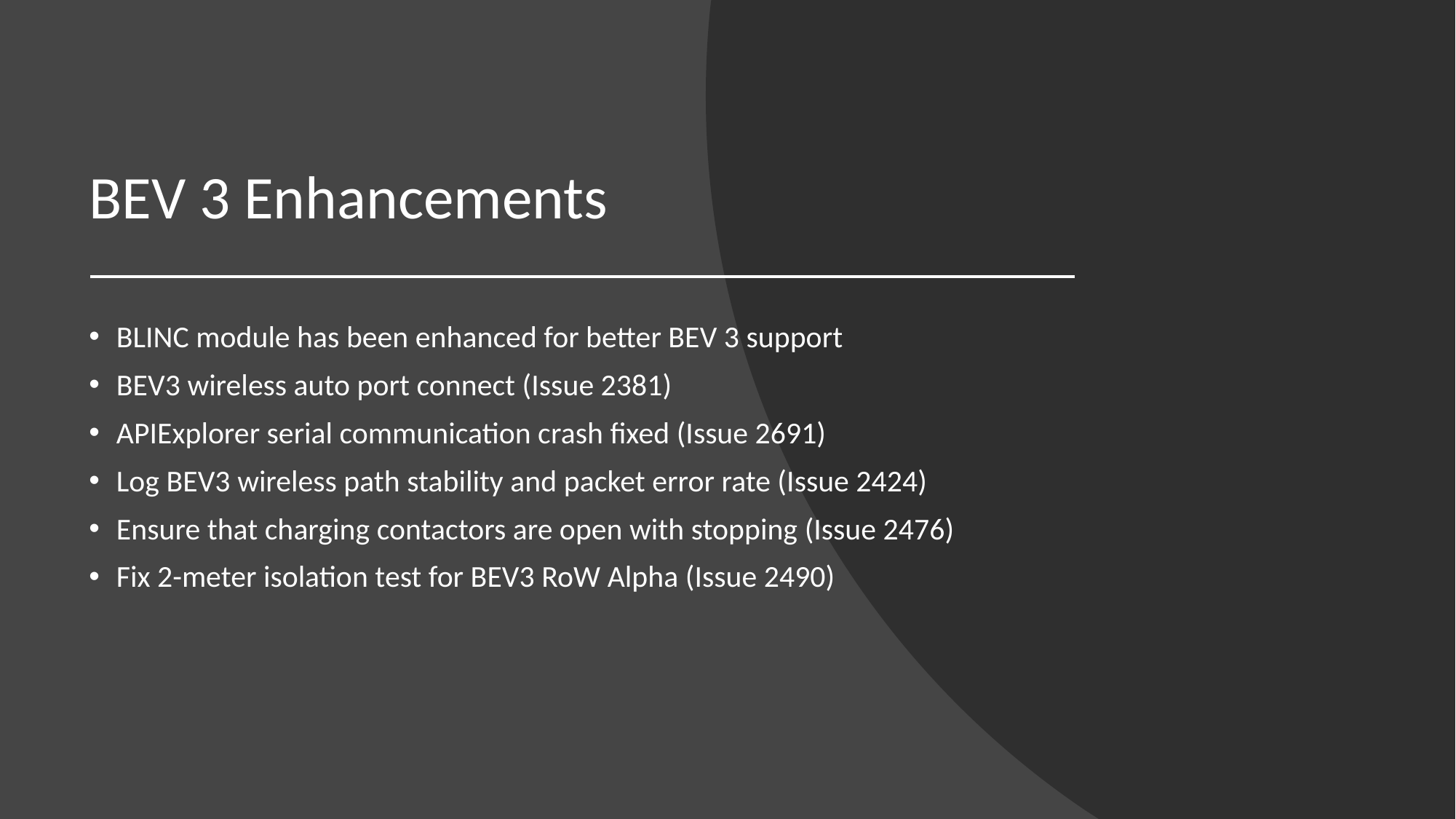

# BEV 3 Enhancements
BLINC module has been enhanced for better BEV 3 support
BEV3 wireless auto port connect (Issue 2381)
APIExplorer serial communication crash fixed (Issue 2691)
Log BEV3 wireless path stability and packet error rate (Issue 2424)
Ensure that charging contactors are open with stopping (Issue 2476)
Fix 2-meter isolation test for BEV3 RoW Alpha (Issue 2490)